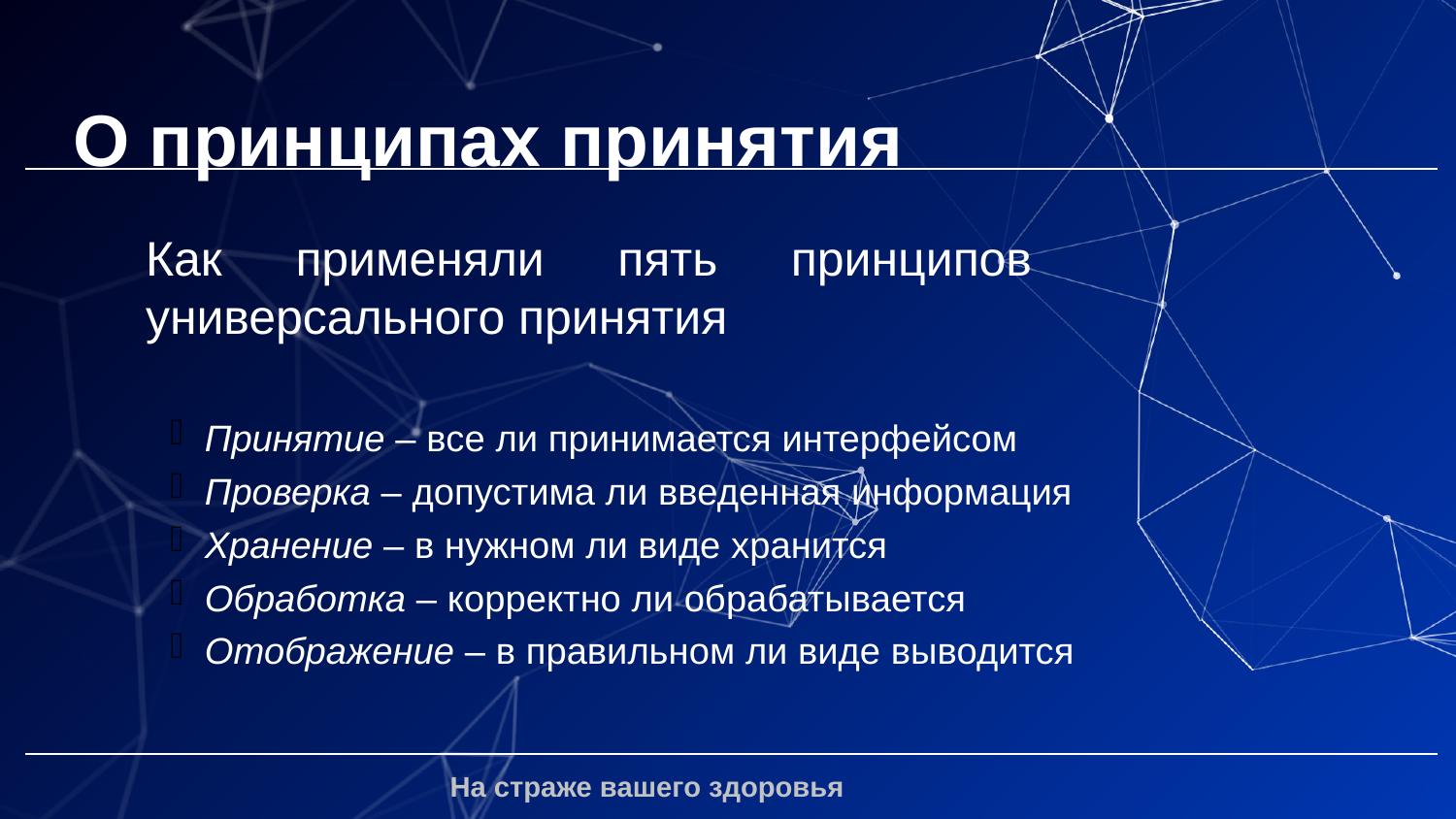

# О принципах принятия
Как применяли пять принципов универсального принятия
Принятие – все ли принимается интерфейсом
Проверка – допустима ли введенная информация
Хранение – в нужном ли виде хранится
Обработка – корректно ли обрабатывается
Отображение – в правильном ли виде выводится
8
На страже вашего здоровья